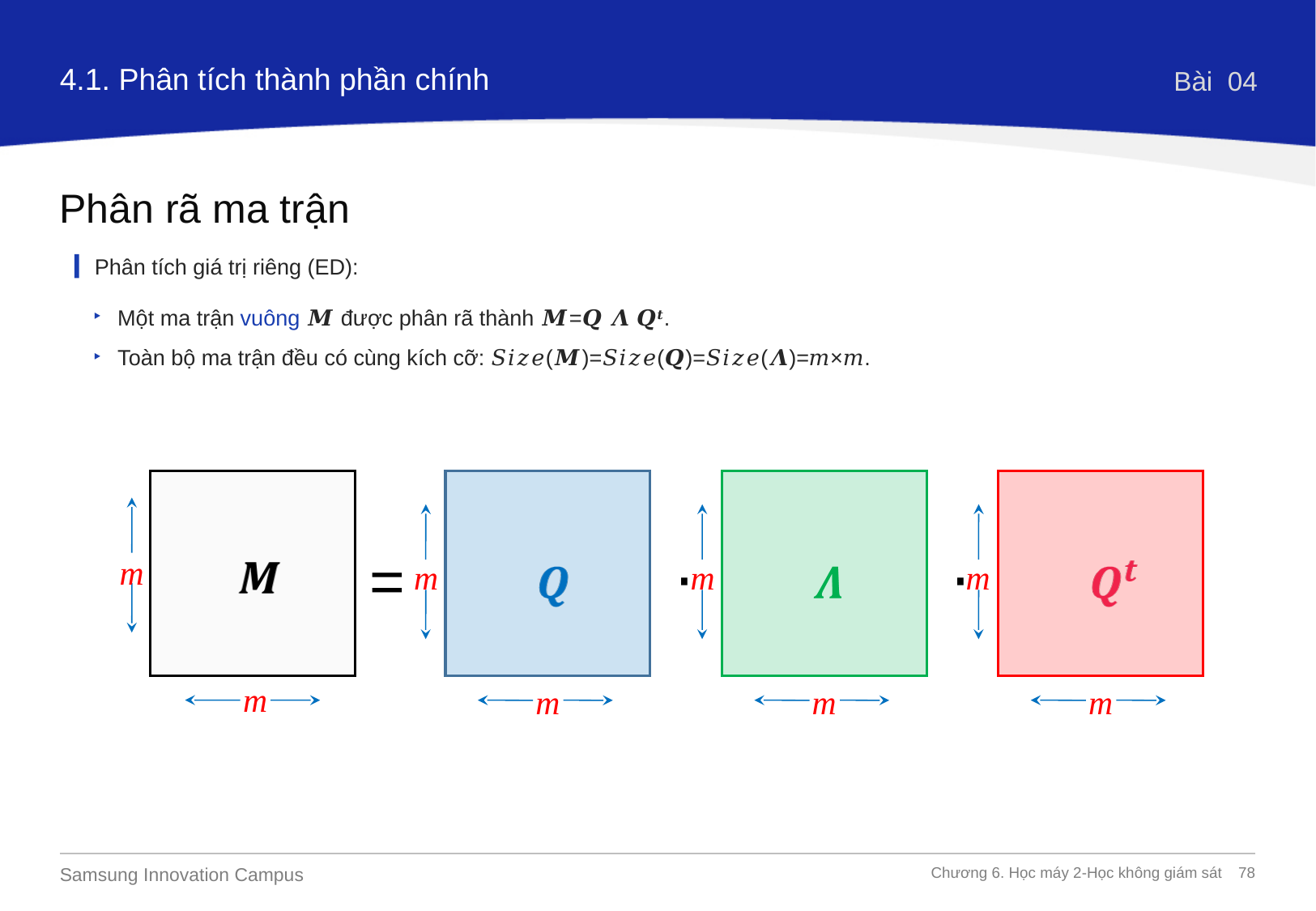

4.1. Phân tích thành phần chính
Bài  04
Phân rã ma trận
Phân tích giá trị riêng (ED):

Một ma trận vuông 𝑴 được phân rã thành 𝑴=𝑸 𝜦 𝑸𝒕.
Toàn bộ ma trận đều có cùng kích cỡ: 𝑆𝑖𝑧𝑒(𝑴)=𝑆𝑖𝑧𝑒(𝑸)=𝑆𝑖𝑧𝑒(𝜦)=𝑚×𝑚.

⋅
⋅
=

m

m
m
m
m
m
m
m